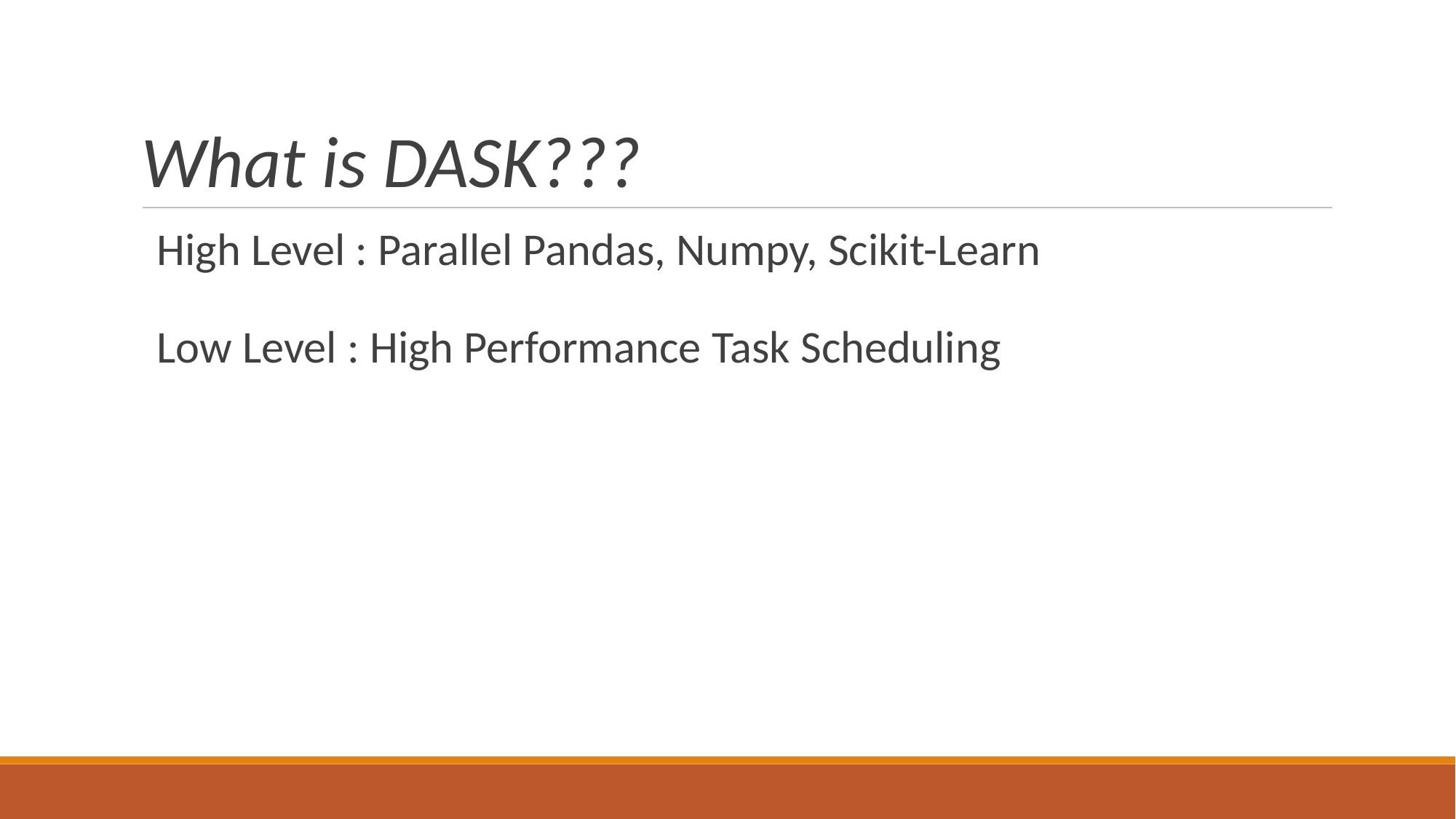

What is DASK???
High Level : Parallel Pandas, Numpy, Scikit-Learn

Low Level : High Performance Task Scheduling